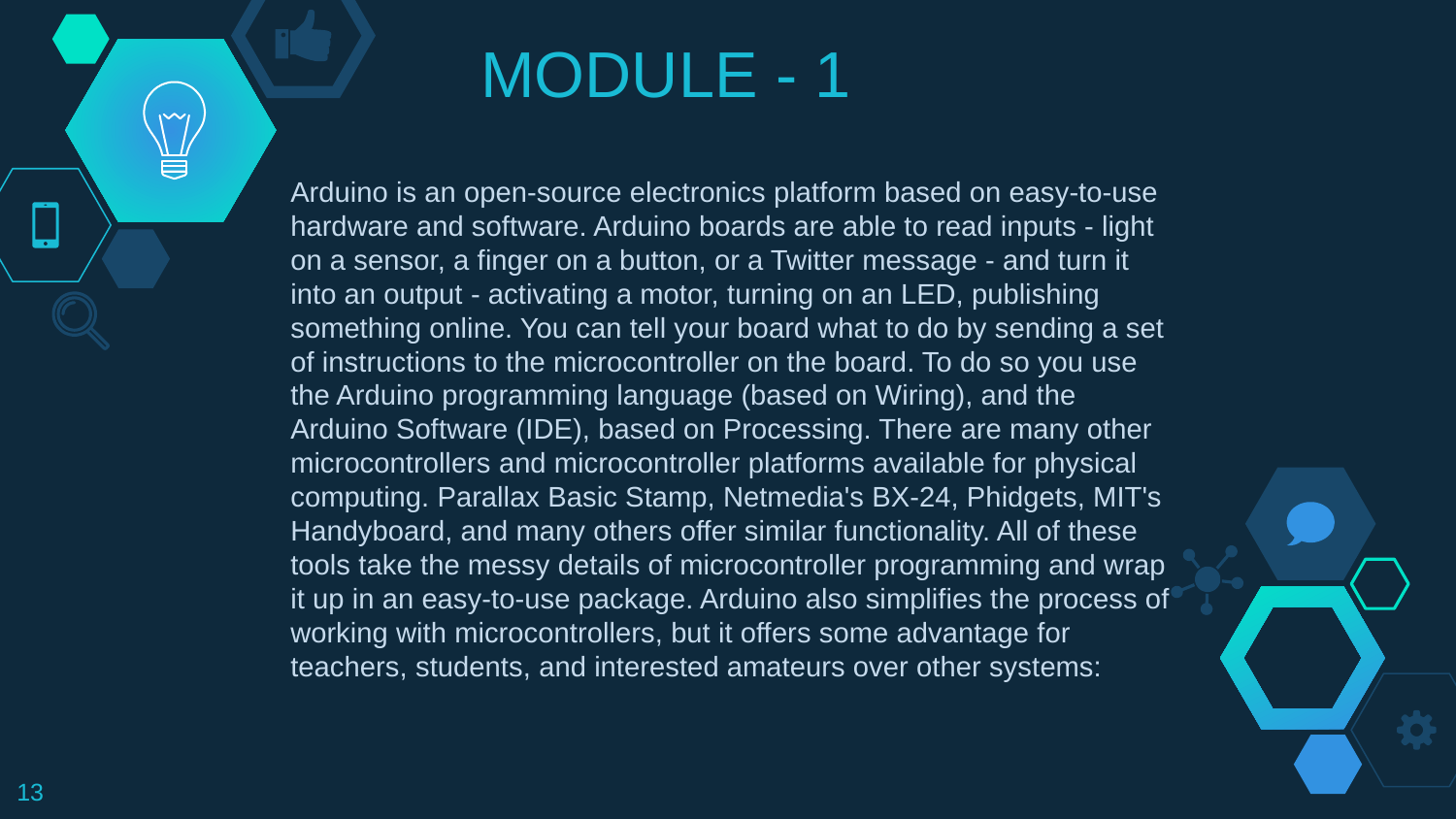

# MODULE - 1
Arduino is an open-source electronics platform based on easy-to-use hardware and software. Arduino boards are able to read inputs - light on a sensor, a finger on a button, or a Twitter message - and turn it into an output - activating a motor, turning on an LED, publishing something online. You can tell your board what to do by sending a set of instructions to the microcontroller on the board. To do so you use the Arduino programming language (based on Wiring), and the Arduino Software (IDE), based on Processing. There are many other microcontrollers and microcontroller platforms available for physical computing. Parallax Basic Stamp, Netmedia's BX-24, Phidgets, MIT's Handyboard, and many others offer similar functionality. All of these tools take the messy details of microcontroller programming and wrap it up in an easy-to-use package. Arduino also simplifies the process of working with microcontrollers, but it offers some advantage for teachers, students, and interested amateurs over other systems:

13